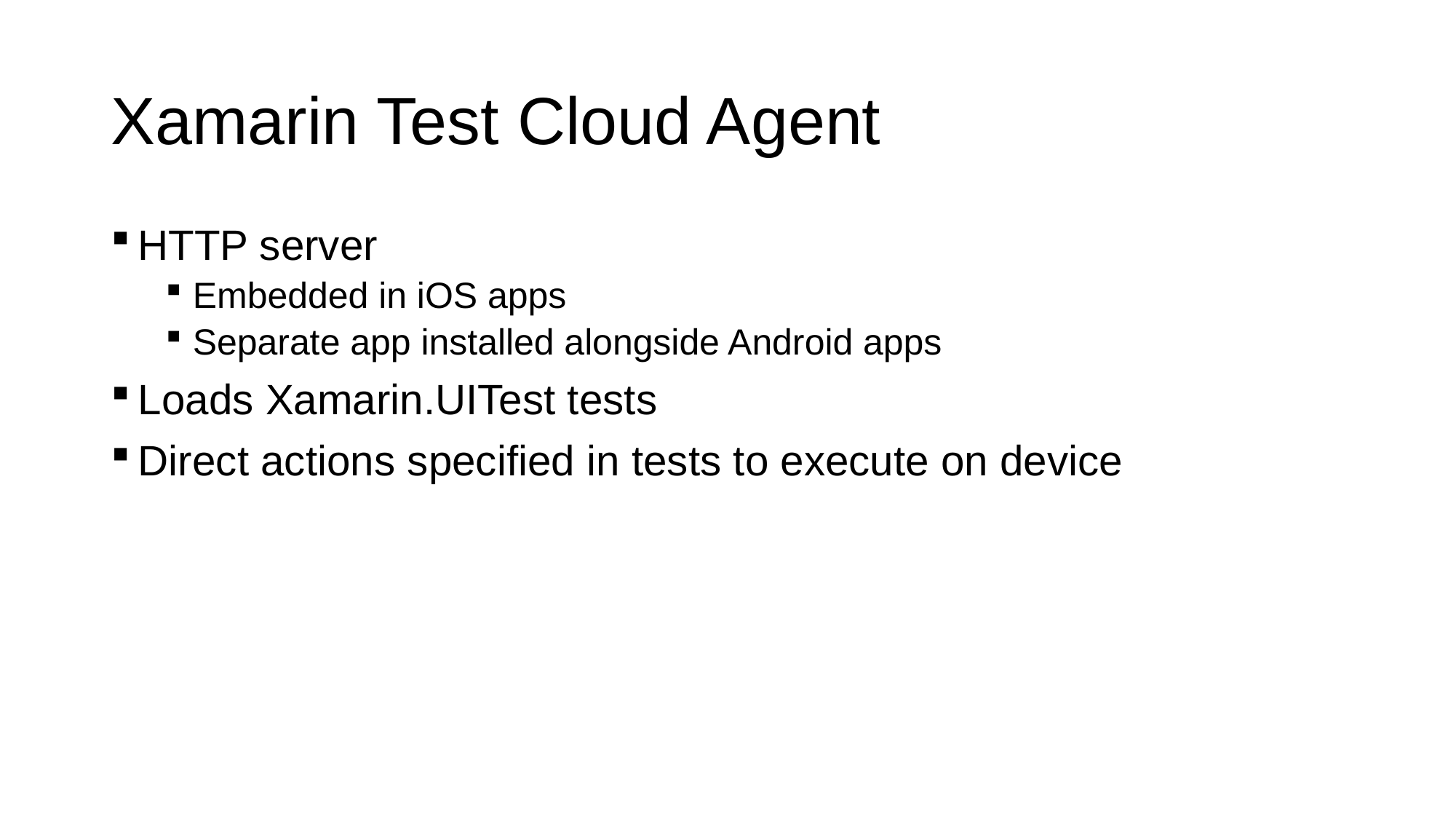

# Xamarin Test Cloud Agent
HTTP server
Embedded in iOS apps
Separate app installed alongside Android apps
Loads Xamarin.UITest tests
Direct actions specified in tests to execute on device